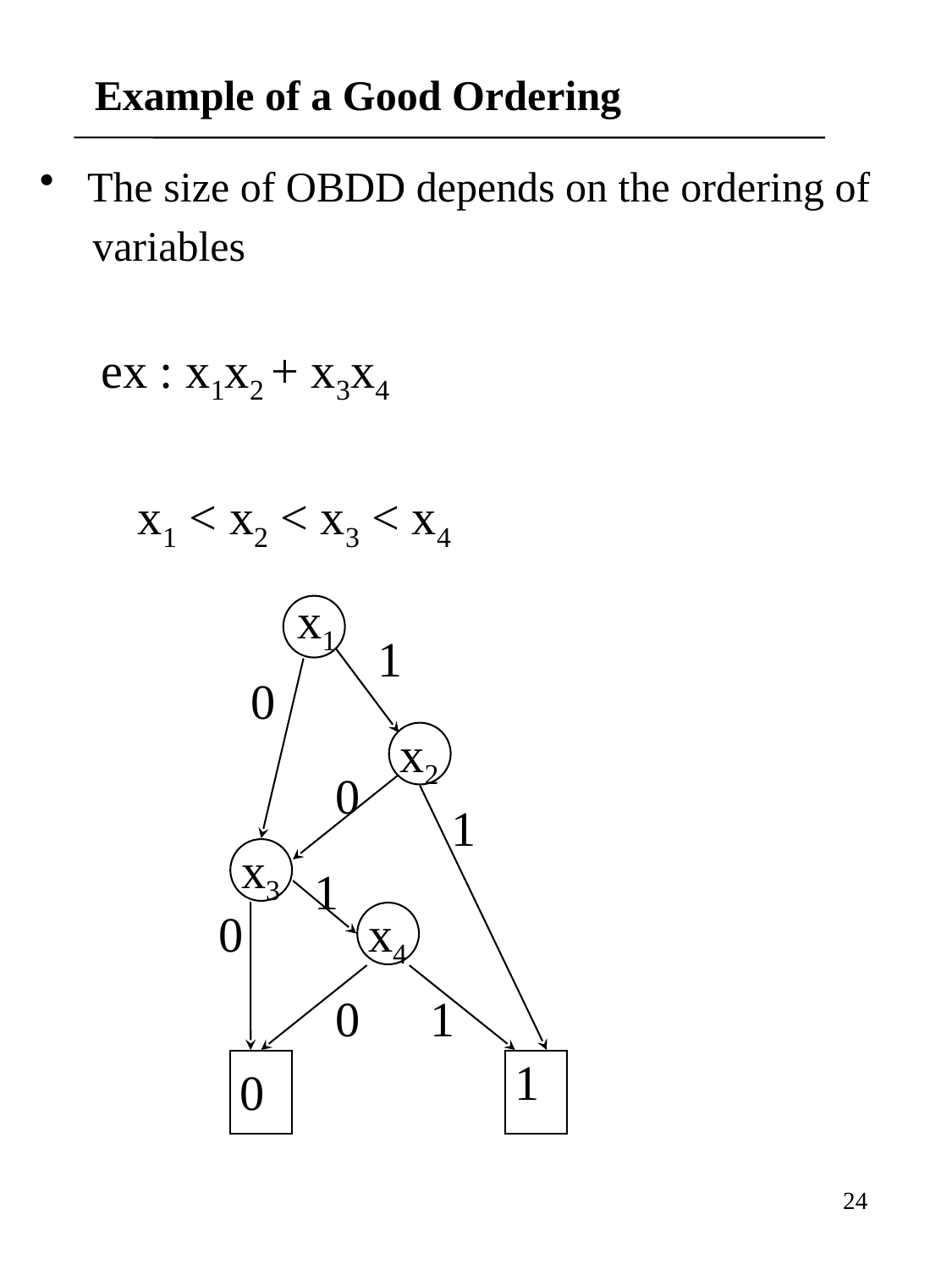

# Example of a Good Ordering

The size of OBDD depends on the ordering of
     variables

     ex : x1x2 + x3x4

        x1 < x2 < x3 < x4
x1

1

0
x2

0

1
x3

1

0
x4

0
1
1

0
24